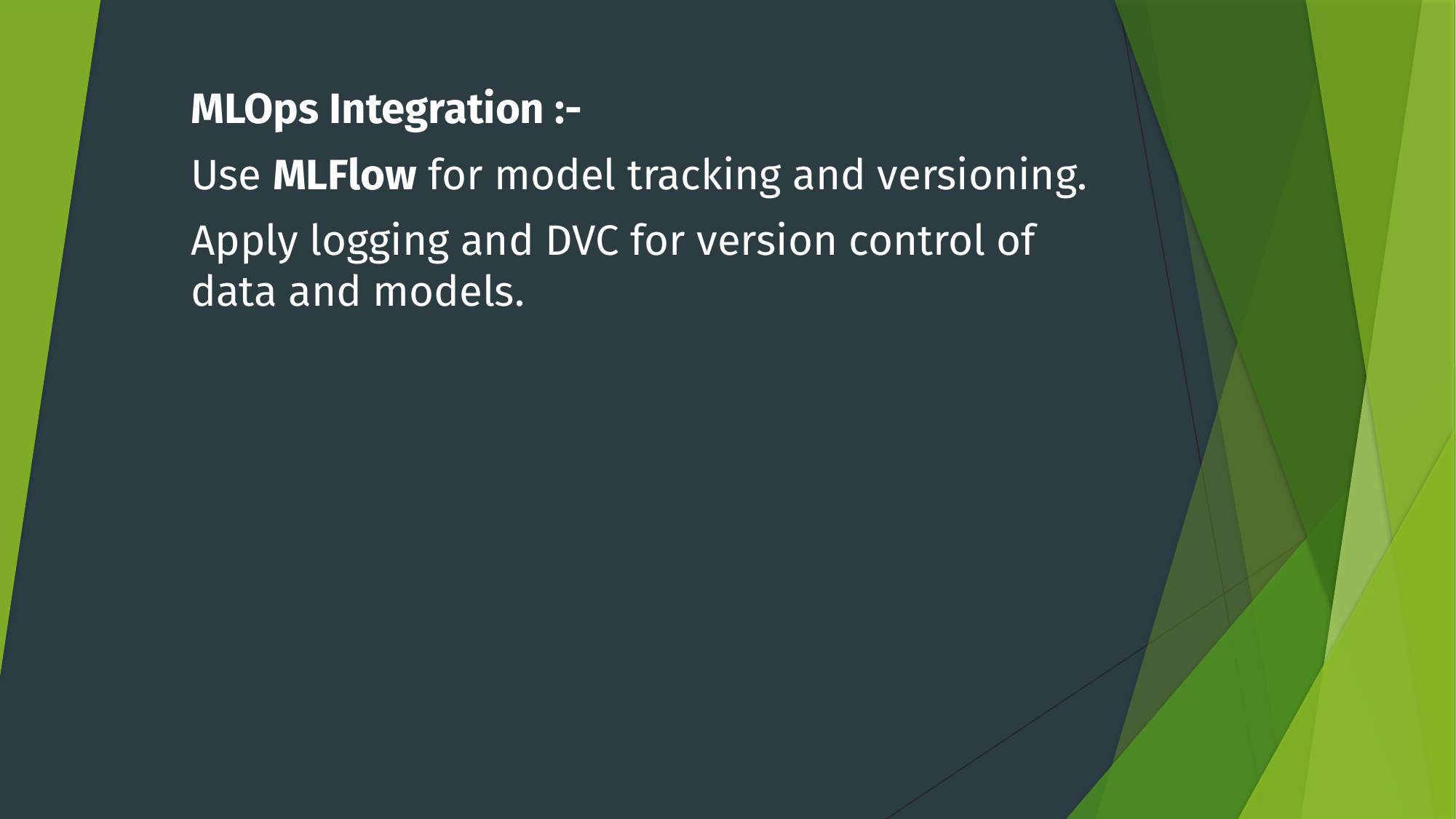

MLOps Integration :-
Use MLFlow for model tracking and versioning.
Apply logging and DVC for version control of data and models.